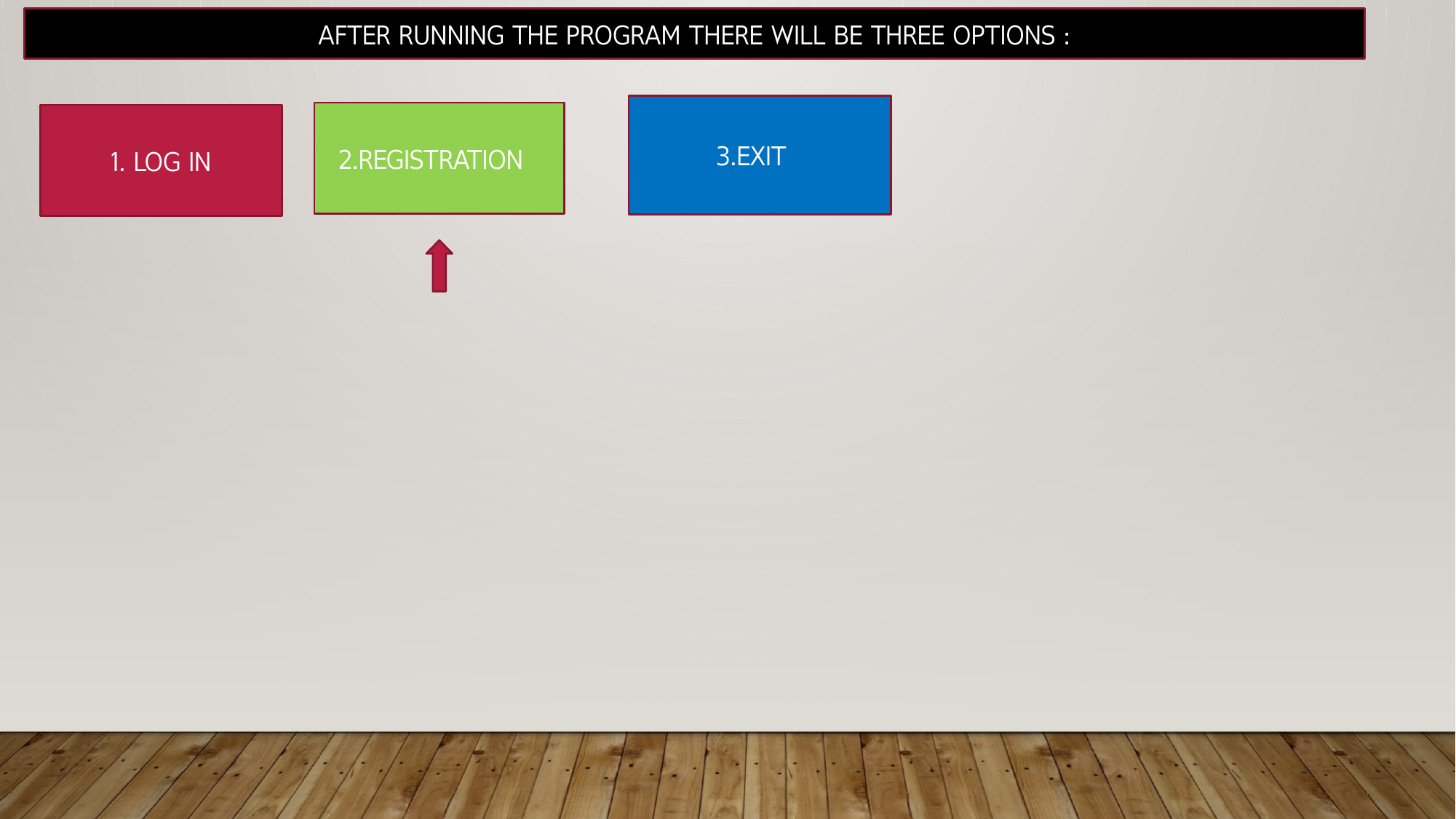

AFTER RUNNING THE PROGRAM THERE WILL BE THREE OPTIONS :
3.EXIT
2.REGISTRATION
1. LOG IN